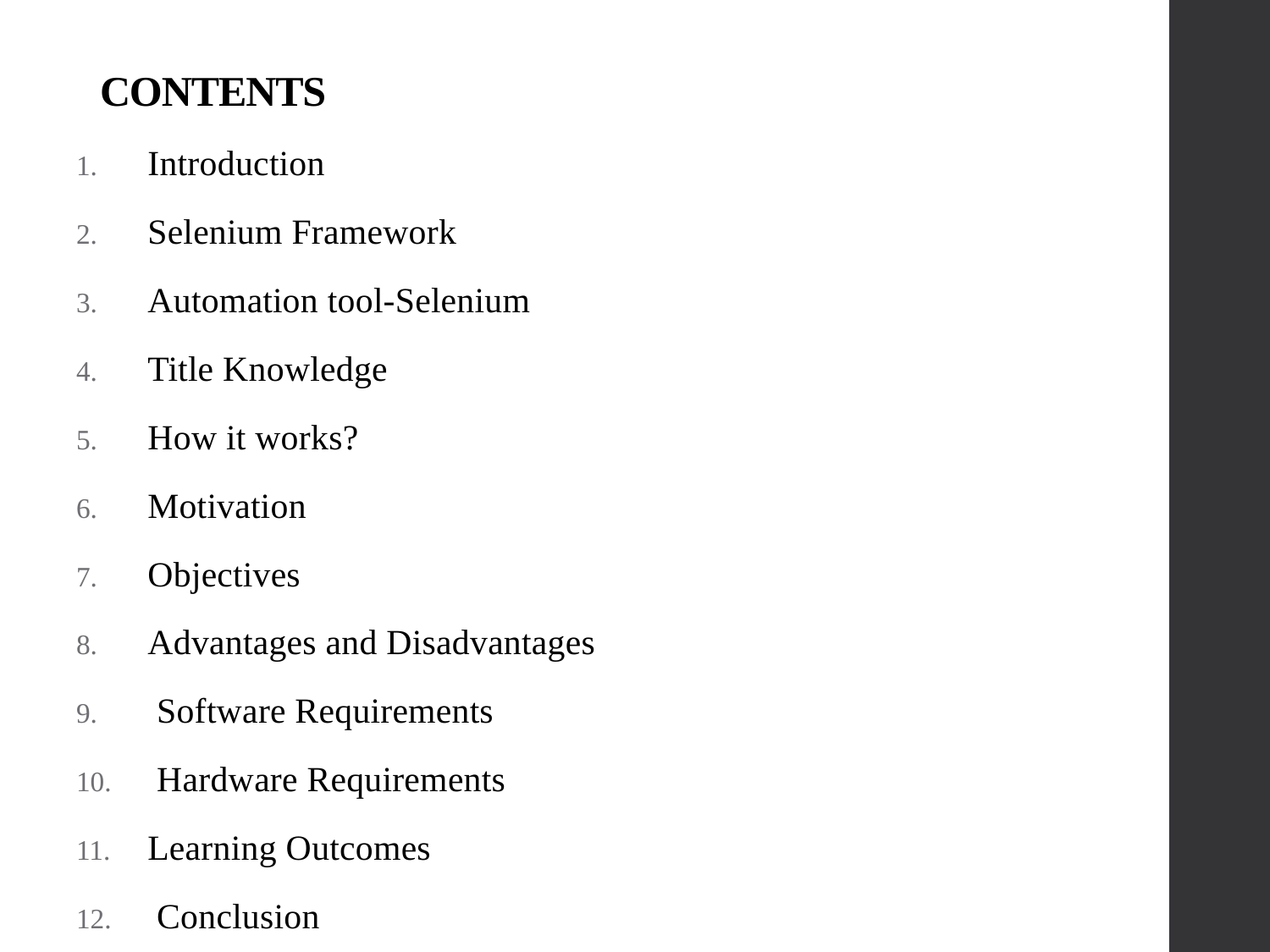

# CONTENTS
Introduction
Selenium Framework
Automation tool-Selenium
Title Knowledge
How it works?
Motivation
Objectives
Advantages and Disadvantages
 Software Requirements
 Hardware Requirements
Learning Outcomes
 Conclusion